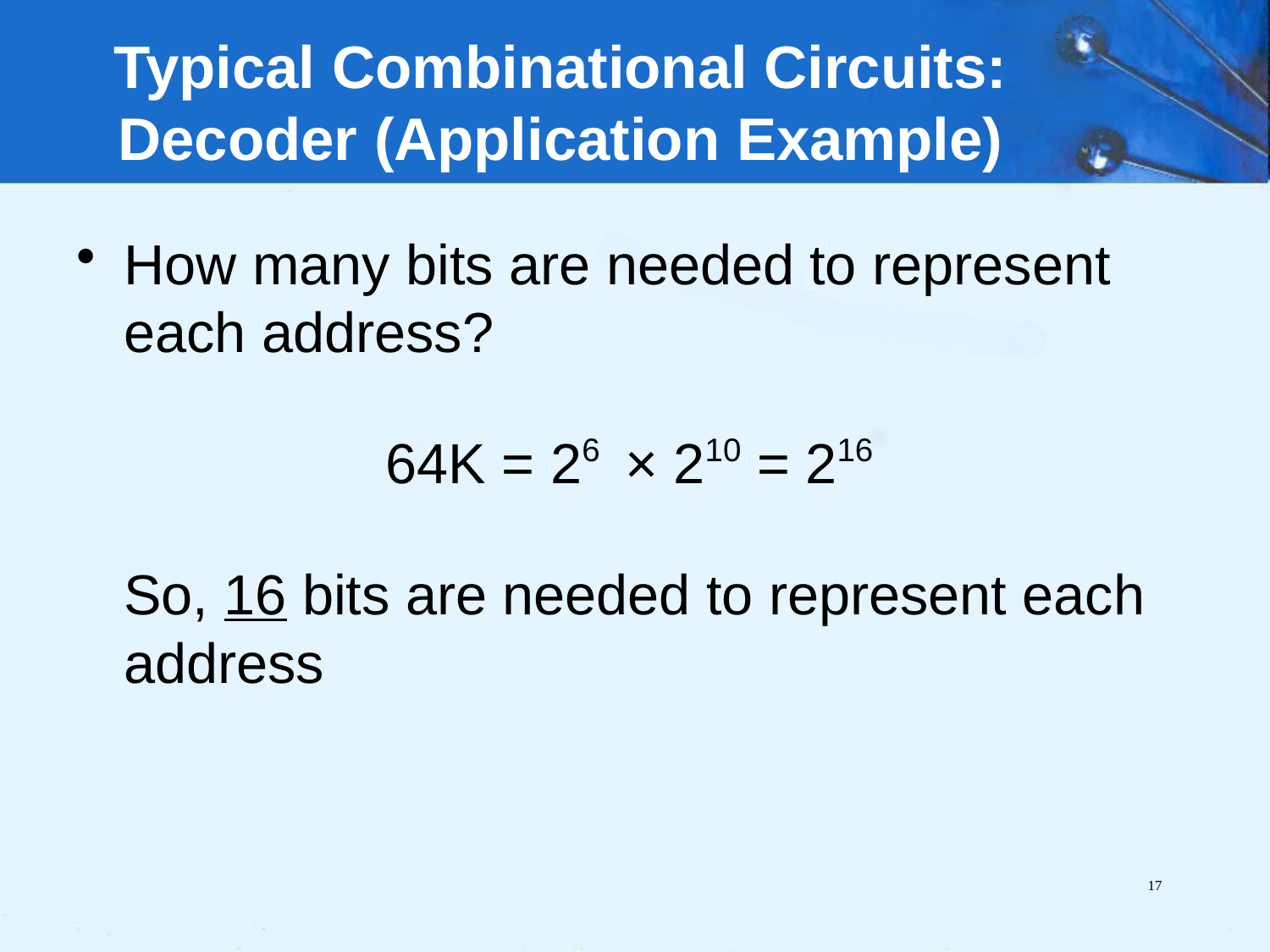

Typical Combinational Circuits: Decoder (Application Example)
How many bits are needed to represent each address?
64K = 26  × 210 = 216
	So, 16 bits are needed to represent each address
17